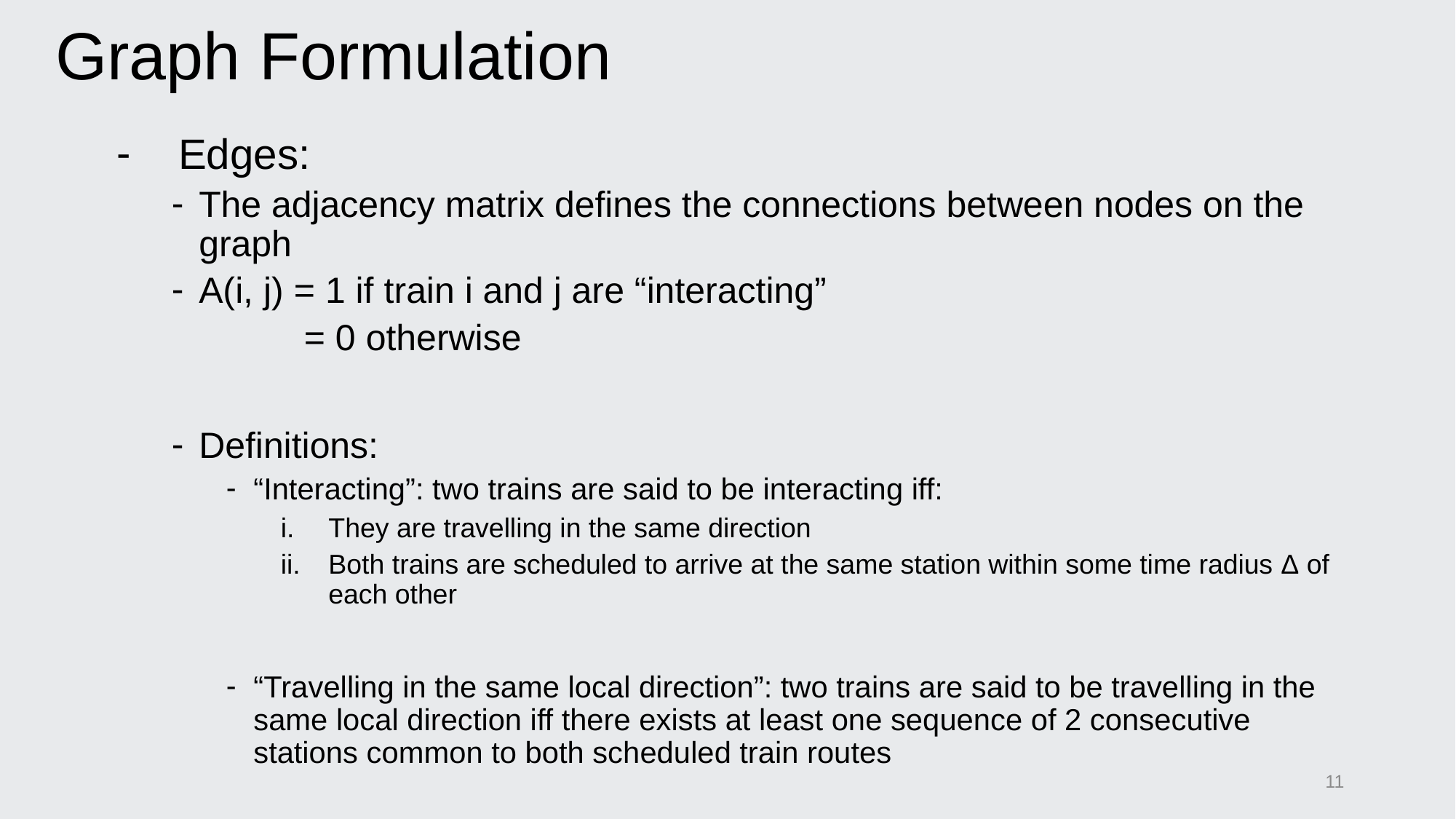

# Graph Formulation
Edges:
The adjacency matrix defines the connections between nodes on the graph
A(i, j) = 1 if train i and j are “interacting”
             = 0 otherwise

Definitions:
“Interacting”: two trains are said to be interacting iff:
They are travelling in the same direction
Both trains are scheduled to arrive at the same station within some time radius Δ of each other

“Travelling in the same local direction”: two trains are said to be travelling in the same local direction iff there exists at least one sequence of 2 consecutive stations common to both scheduled train routes

11